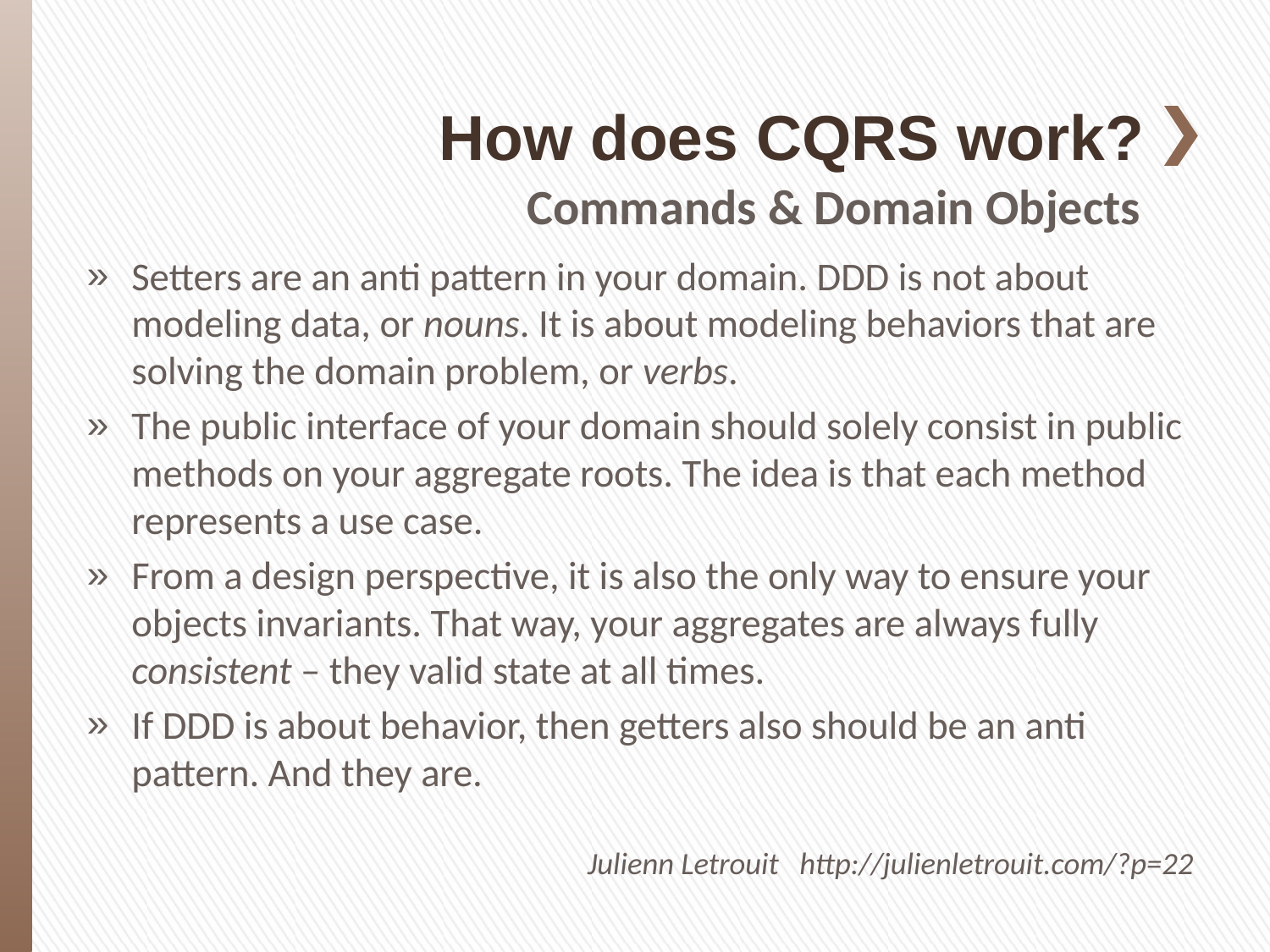

How does CQRS work?
Commands & Domain Objects
Setters are an anti pattern in your domain. DDD is not about modeling data, or nouns. It is about modeling behaviors that are solving the domain problem, or verbs.
The public interface of your domain should solely consist in public methods on your aggregate roots. The idea is that each method represents a use case.
From a design perspective, it is also the only way to ensure your objects invariants. That way, your aggregates are always fully consistent – they valid state at all times.
If DDD is about behavior, then getters also should be an anti pattern. And they are.

Julienn Letrouit   http://julienletrouit.com/?p=22